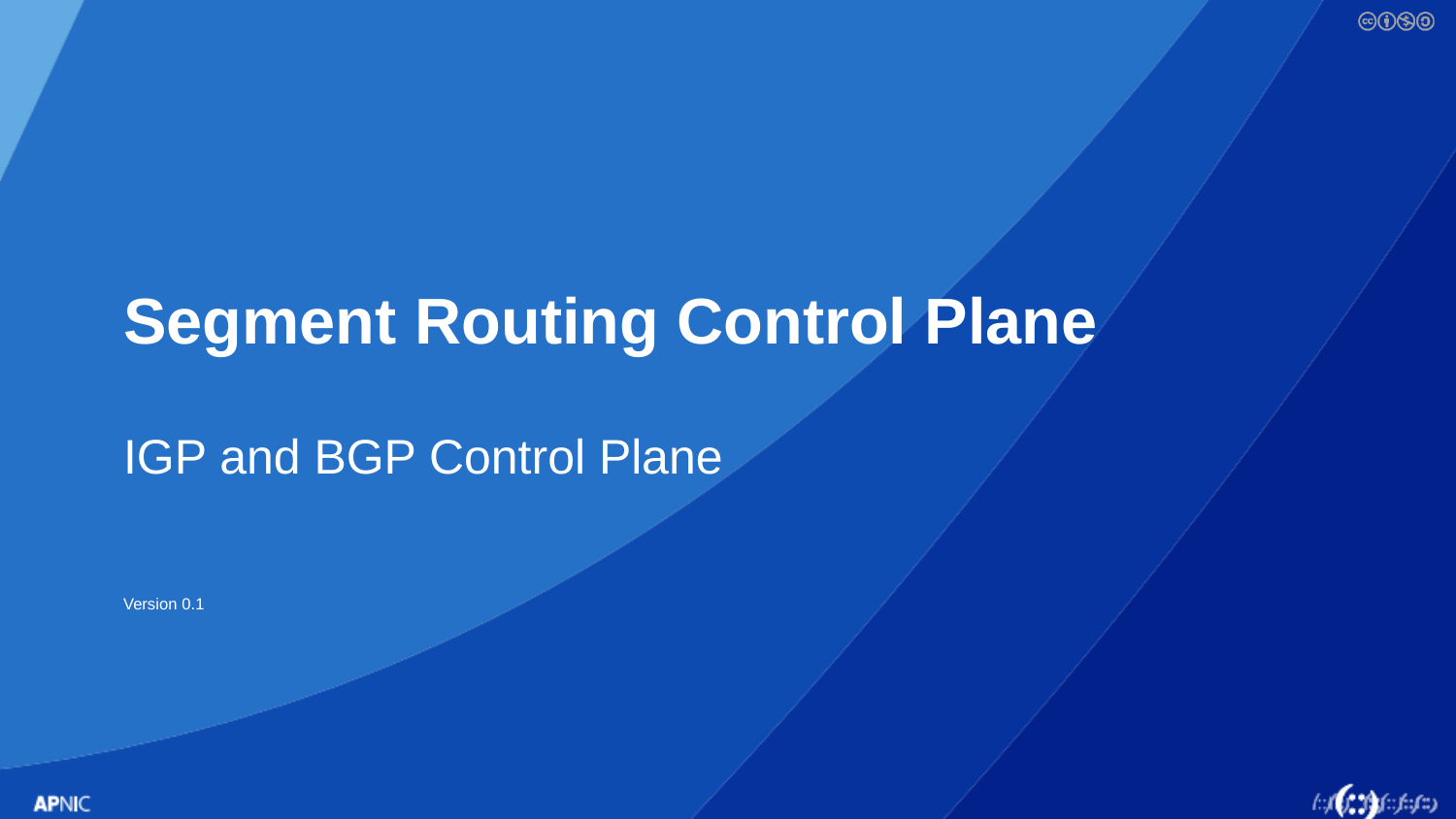

# Segment Routing Control Plane
IGP and BGP Control Plane

Version 0.1